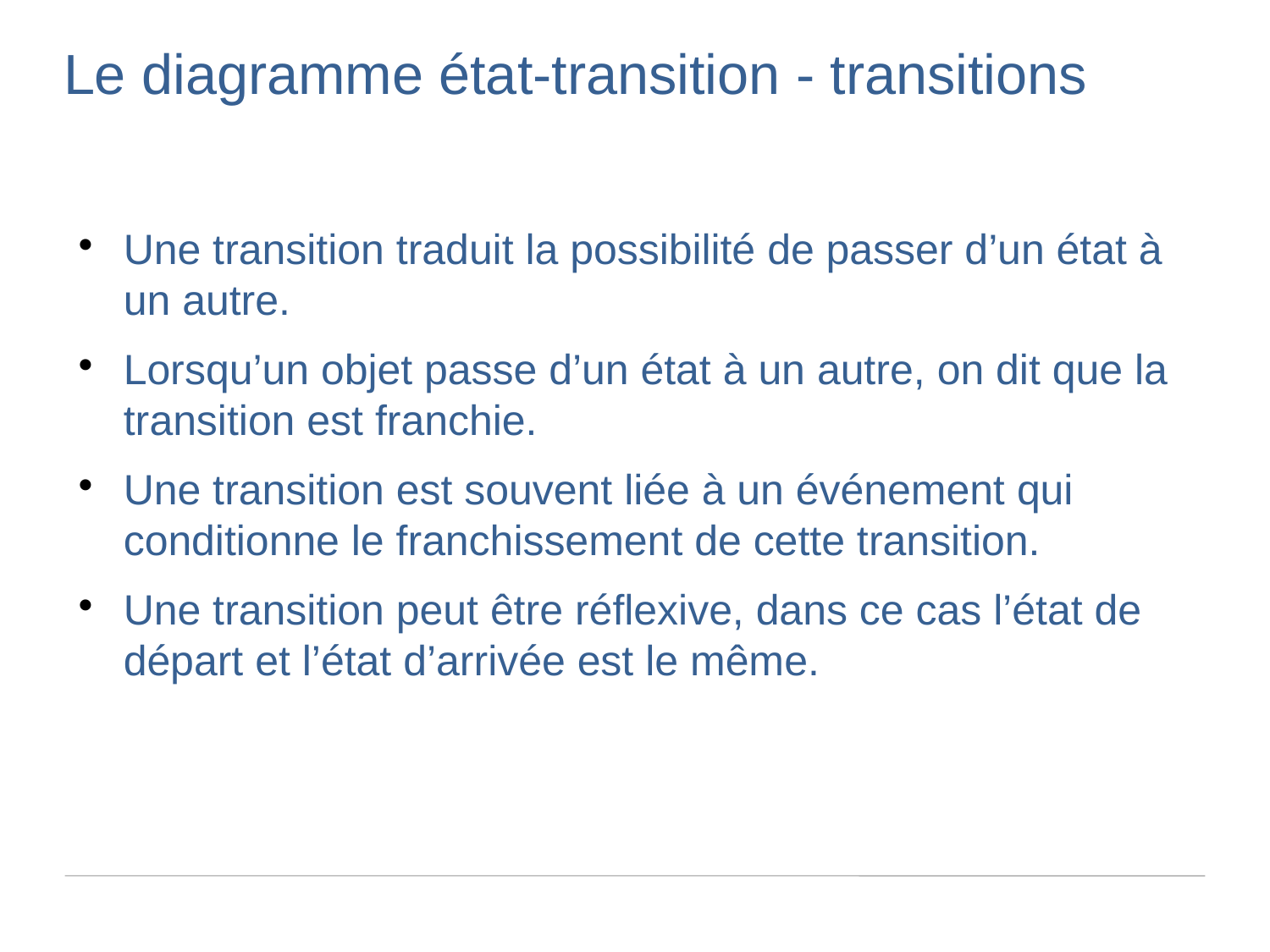

Le diagramme état-transition - transitions
Une transition traduit la possibilité de passer d’un état à un autre.
Lorsqu’un objet passe d’un état à un autre, on dit que la transition est franchie.
Une transition est souvent liée à un événement qui conditionne le franchissement de cette transition.
Une transition peut être réflexive, dans ce cas l’état de départ et l’état d’arrivée est le même.